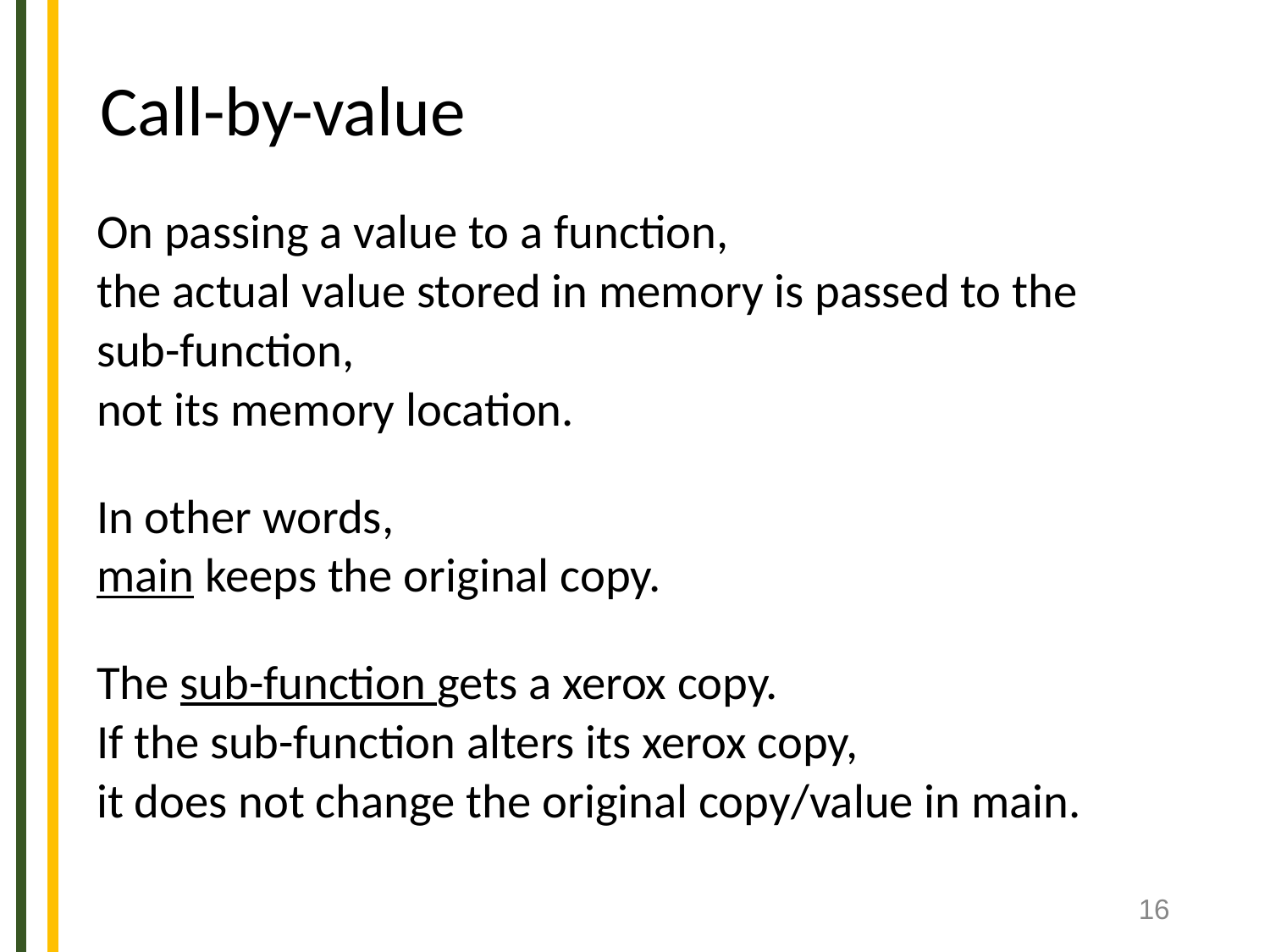

# Call-by-value
On passing a value to a function,
the actual value stored in memory is passed to the
sub-function,
not its memory location.

In other words,
main keeps the original copy.

The sub-function gets a xerox copy.
If the sub-function alters its xerox copy,
it does not change the original copy/value in main.

16